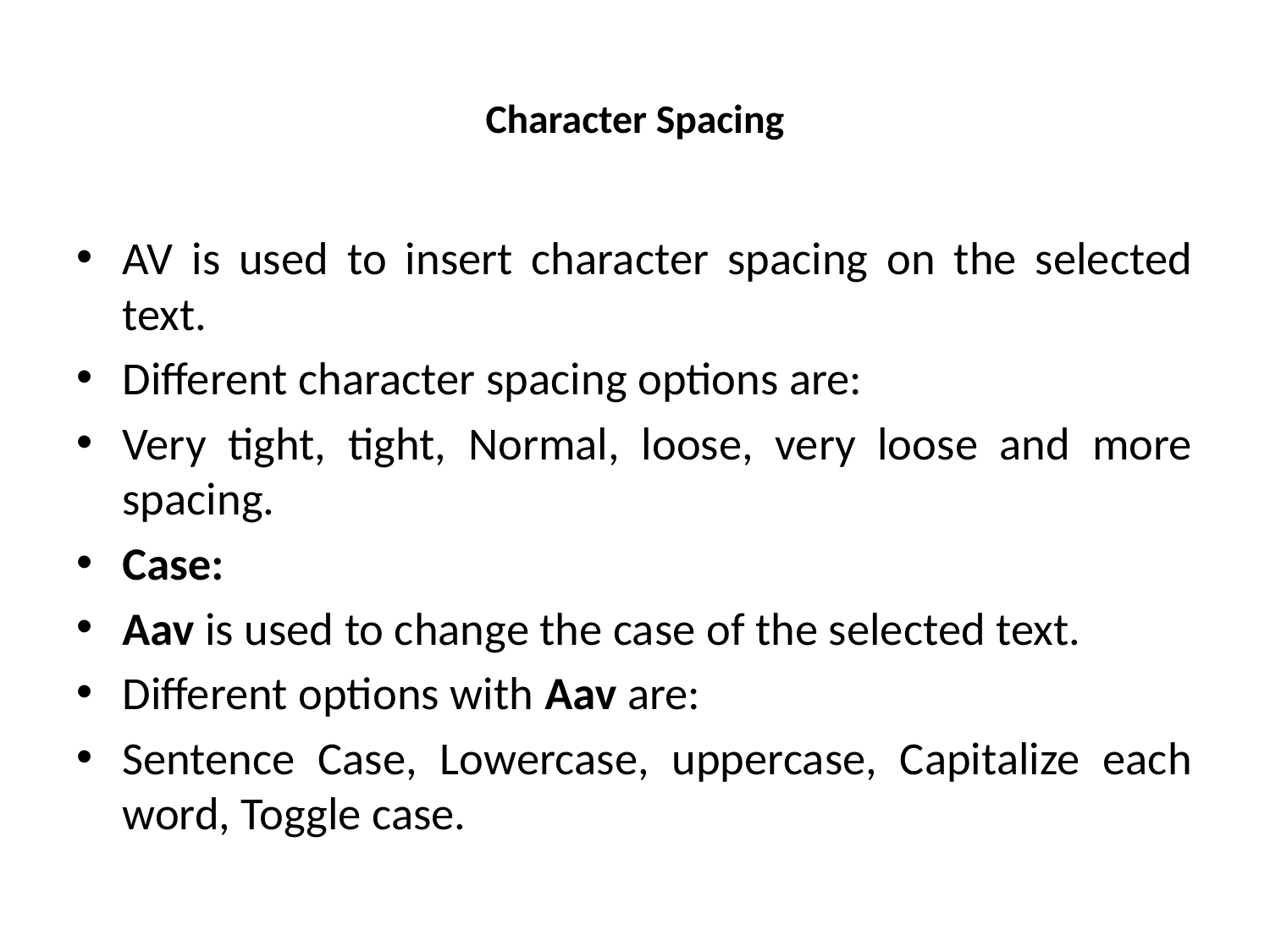

# Character Spacing
AV is used to insert character spacing on the selected text.
Different character spacing options are:
Very tight, tight, Normal, loose, very loose and more spacing.
Case:
Aav is used to change the case of the selected text.
Different options with Aav are:
Sentence Case, Lowercase, uppercase, Capitalize each word, Toggle case.